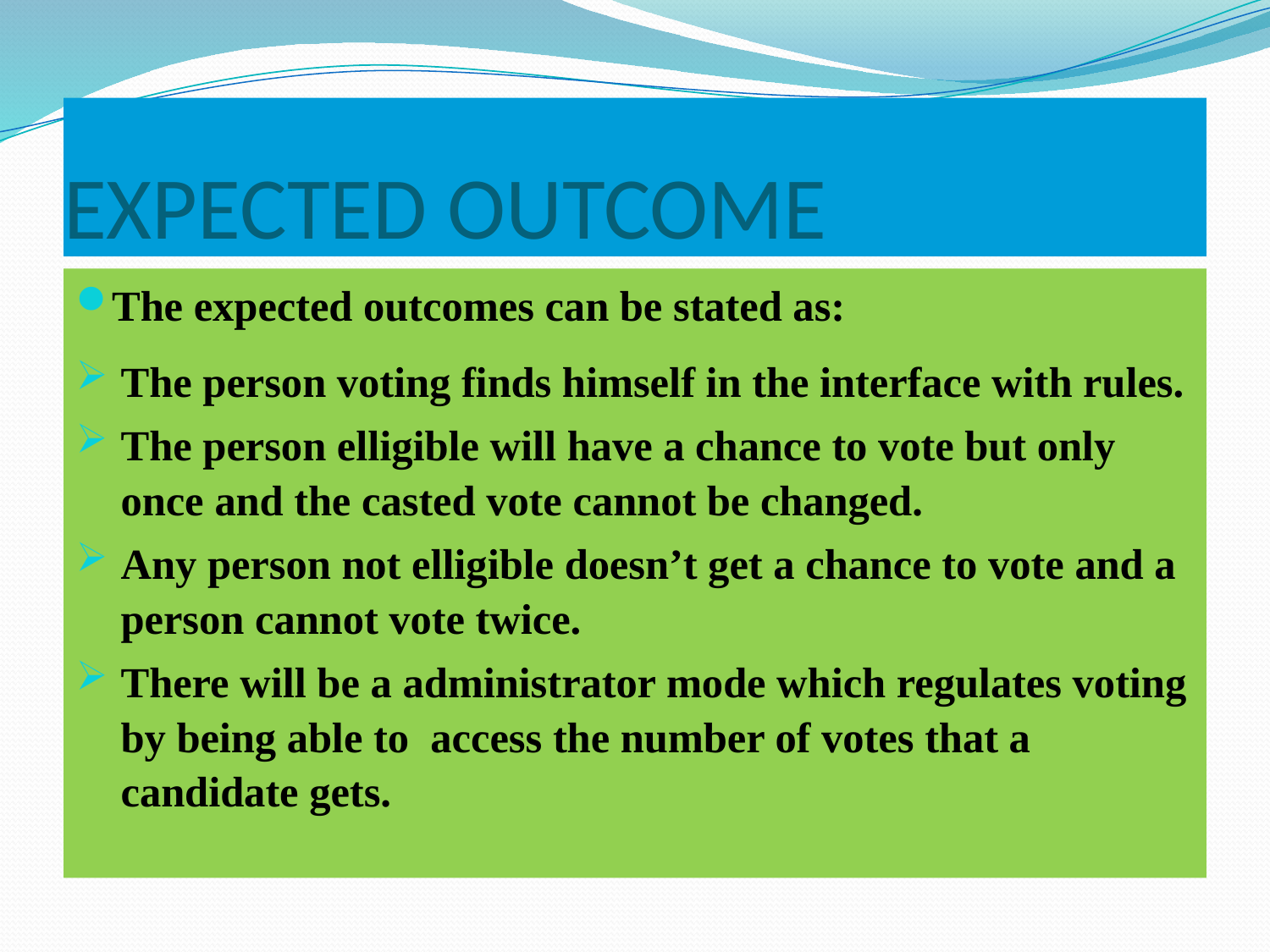

# EXPECTED OUTCOME
The expected outcomes can be stated as:
The person voting finds himself in the interface with rules.
The person elligible will have a chance to vote but only once and the casted vote cannot be changed.
Any person not elligible doesn’t get a chance to vote and a person cannot vote twice.
There will be a administrator mode which regulates voting by being able to  access the number of votes that a candidate gets.